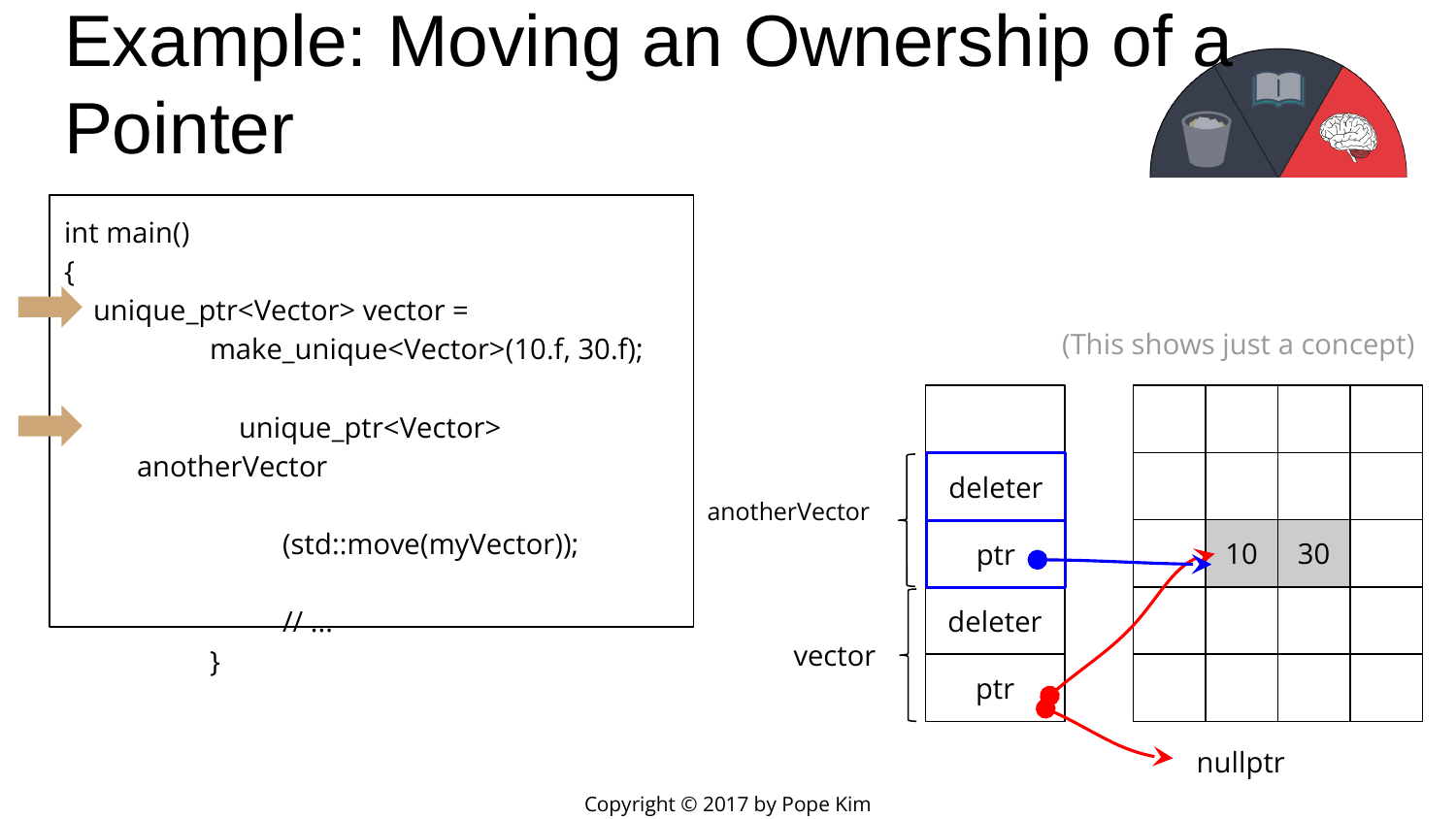

# Example: Moving an Ownership of a Pointer
int main()
{
    unique_ptr<Vector> vector =
make_unique<Vector>(10.f, 30.f);

    unique_ptr<Vector> anotherVector
				(std::move(myVector));

	// ...
}

(This shows just a concept)

deleter
ptr

deleter
ptr

anotherVector
10
30

vector

nullptr